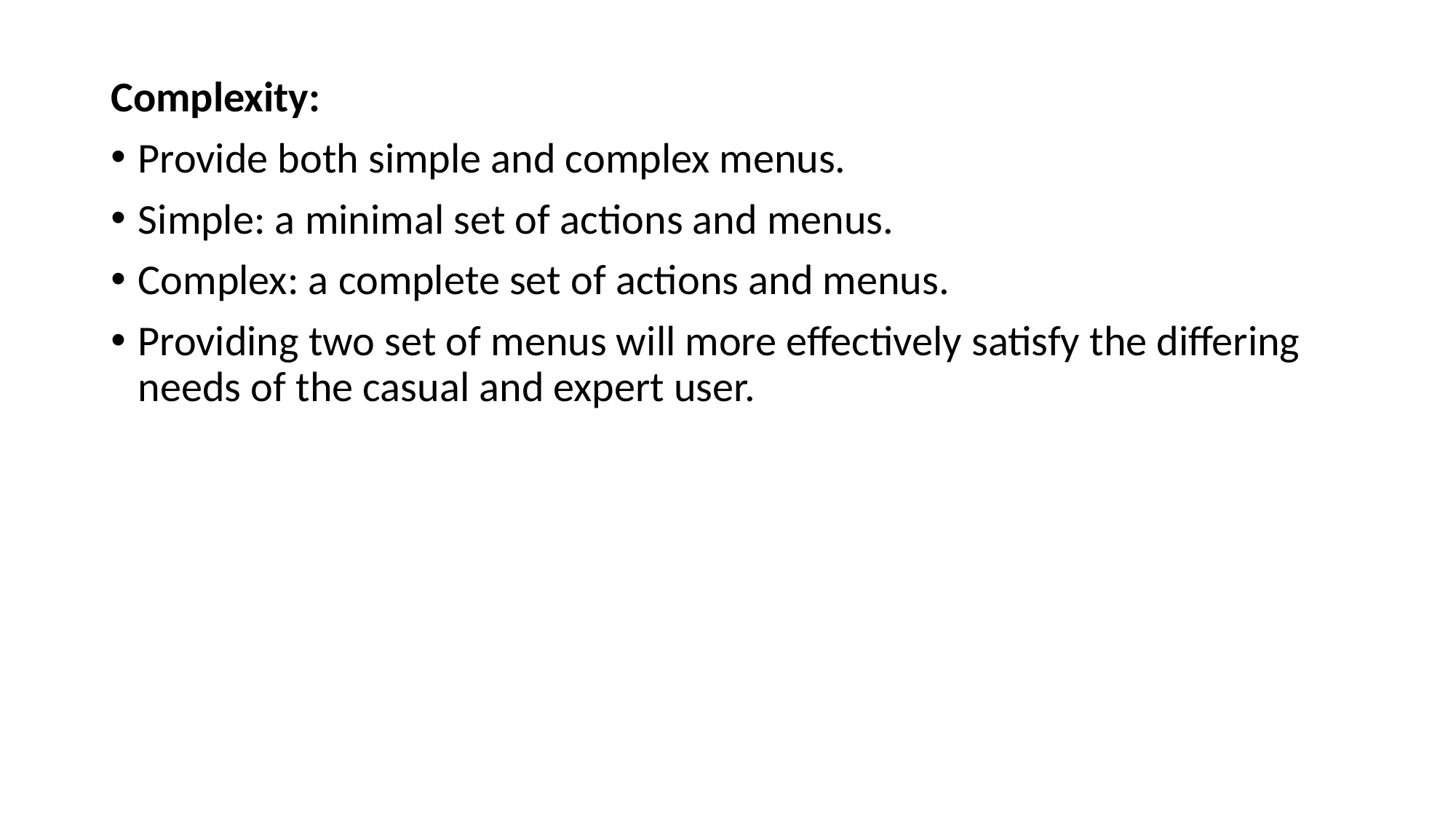

Complexity:
Provide both simple and complex menus.
Simple: a minimal set of actions and menus.
Complex: a complete set of actions and menus.
Providing two set of menus will more effectively satisfy the differing needs of the casual and expert user.